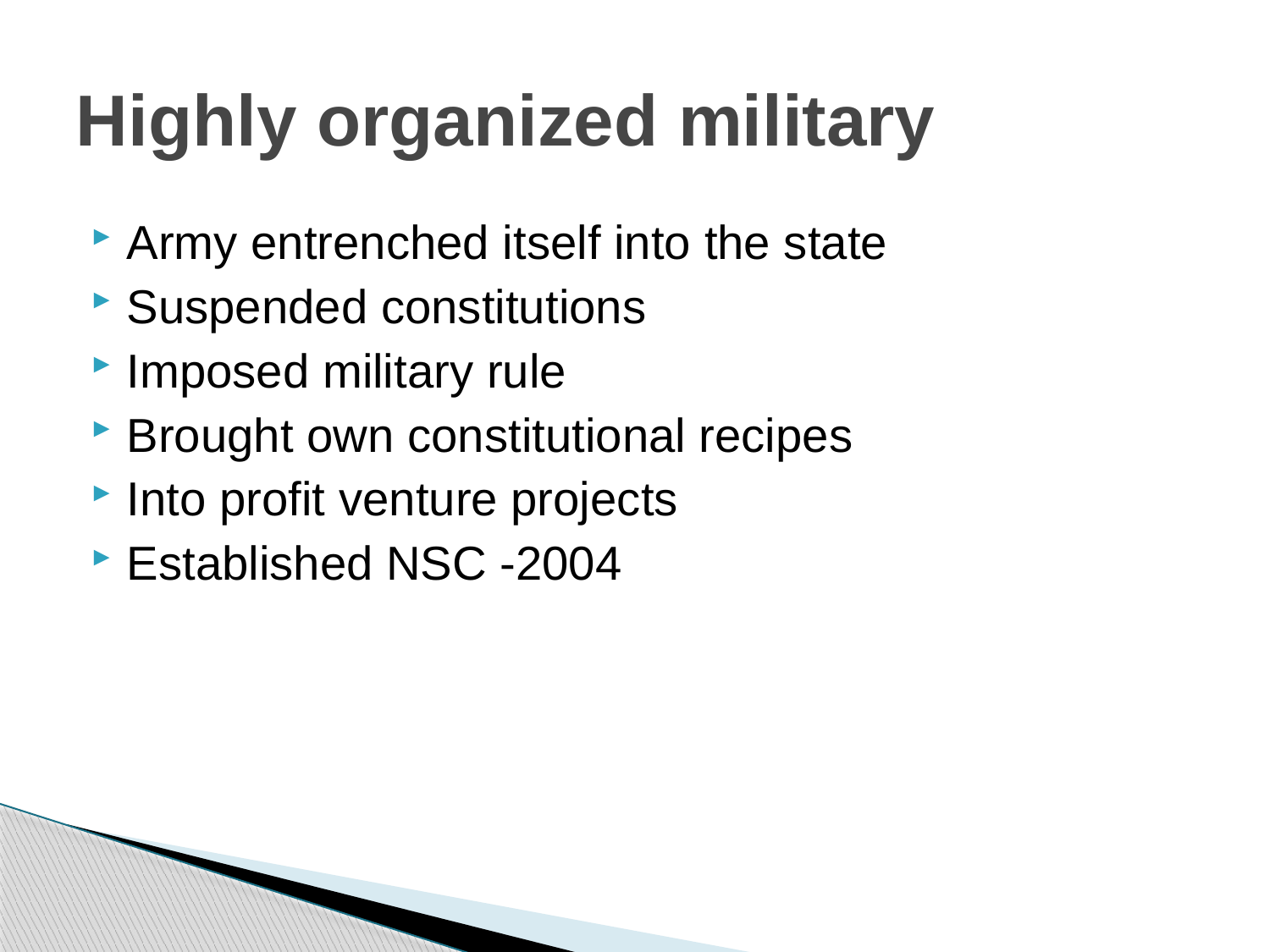

# Highly organized military
Army entrenched itself into the state
Suspended constitutions
Imposed military rule
Brought own constitutional recipes
Into profit venture projects
Established NSC -2004